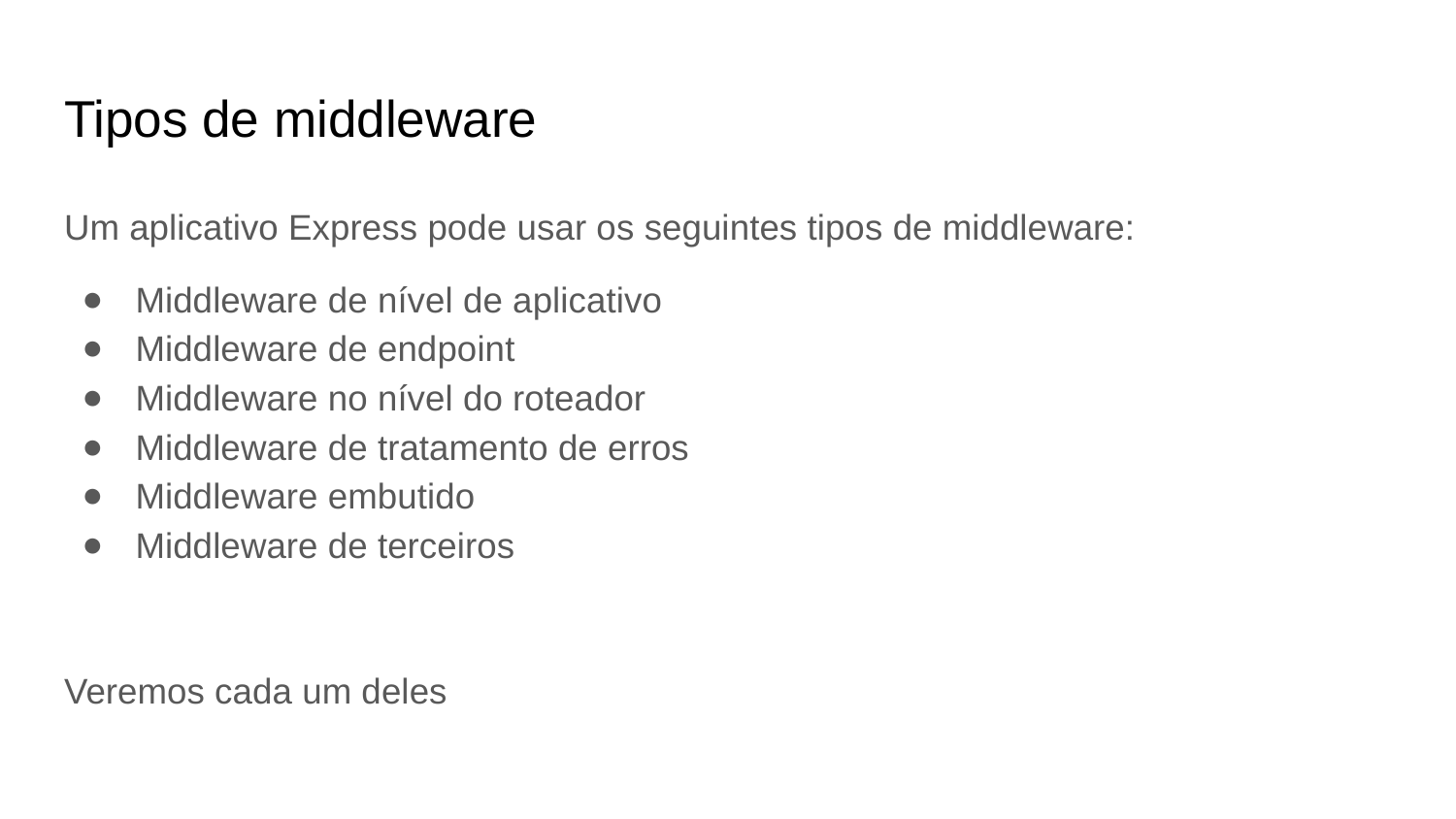

# Tipos de middleware

Um aplicativo Express pode usar os seguintes tipos de middleware:
Middleware de nível de aplicativo
Middleware de endpoint
Middleware no nível do roteador
Middleware de tratamento de erros
Middleware embutido
Middleware de terceiros

Veremos cada um deles